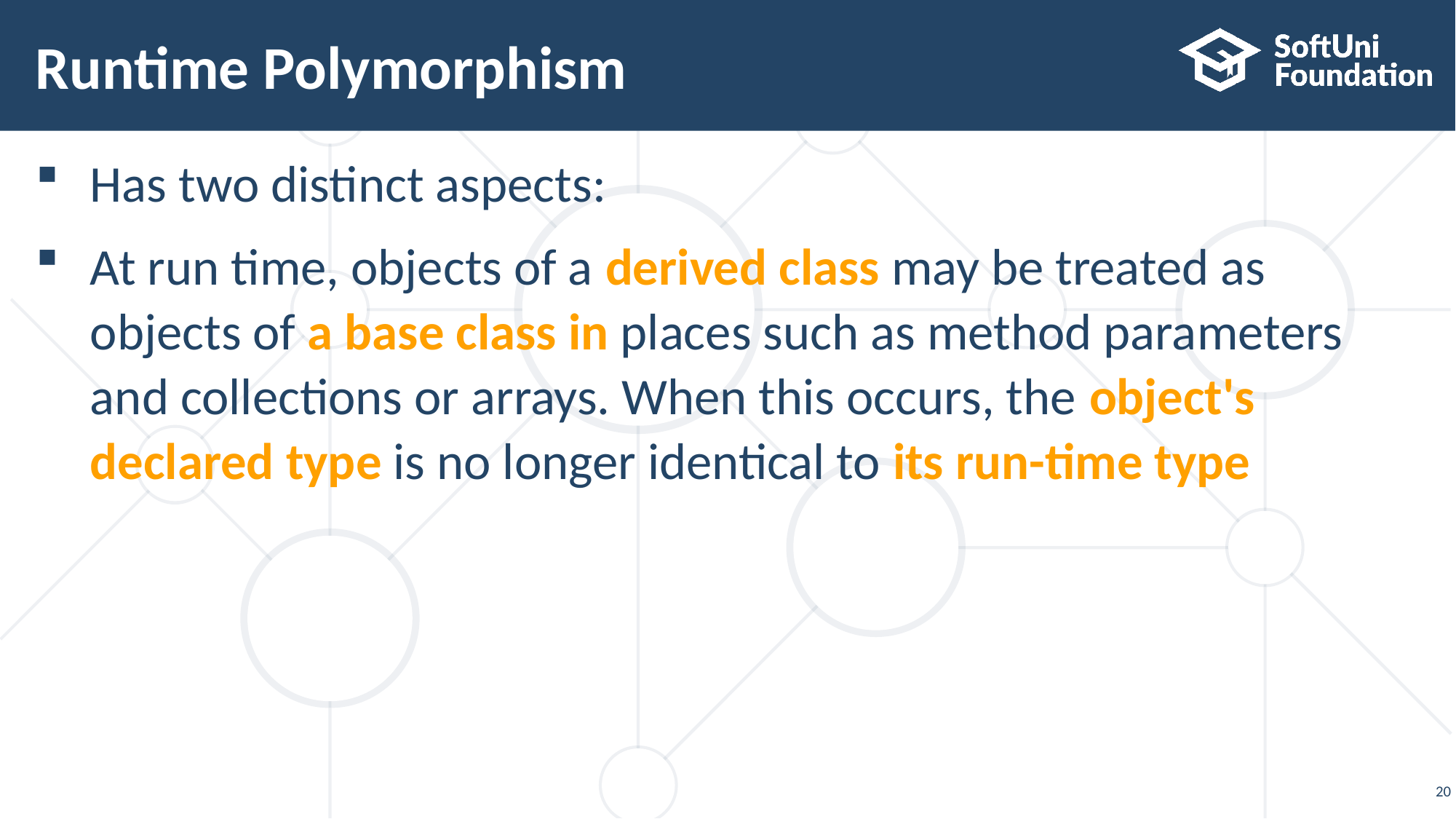

# Runtime Polymorphism
Has two distinct aspects:
At run time, objects of a derived class may be treated as
objects of a base class in places such as method parameters
and collections or arrays. When this occurs, the object's
declared type is no longer identical to its run-time type
20